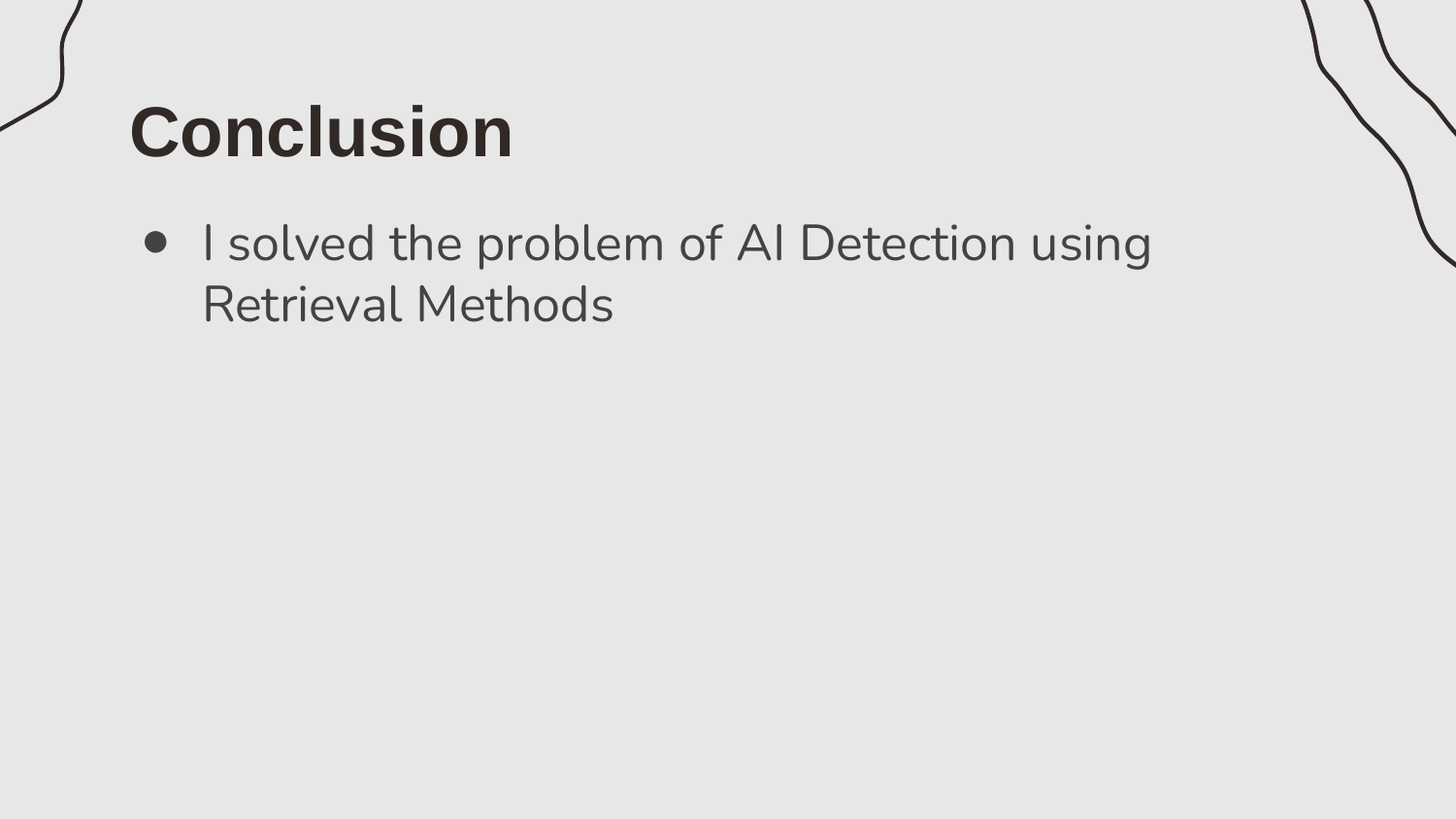

# Conclusion
I solved the problem of AI Detection using Retrieval Methods